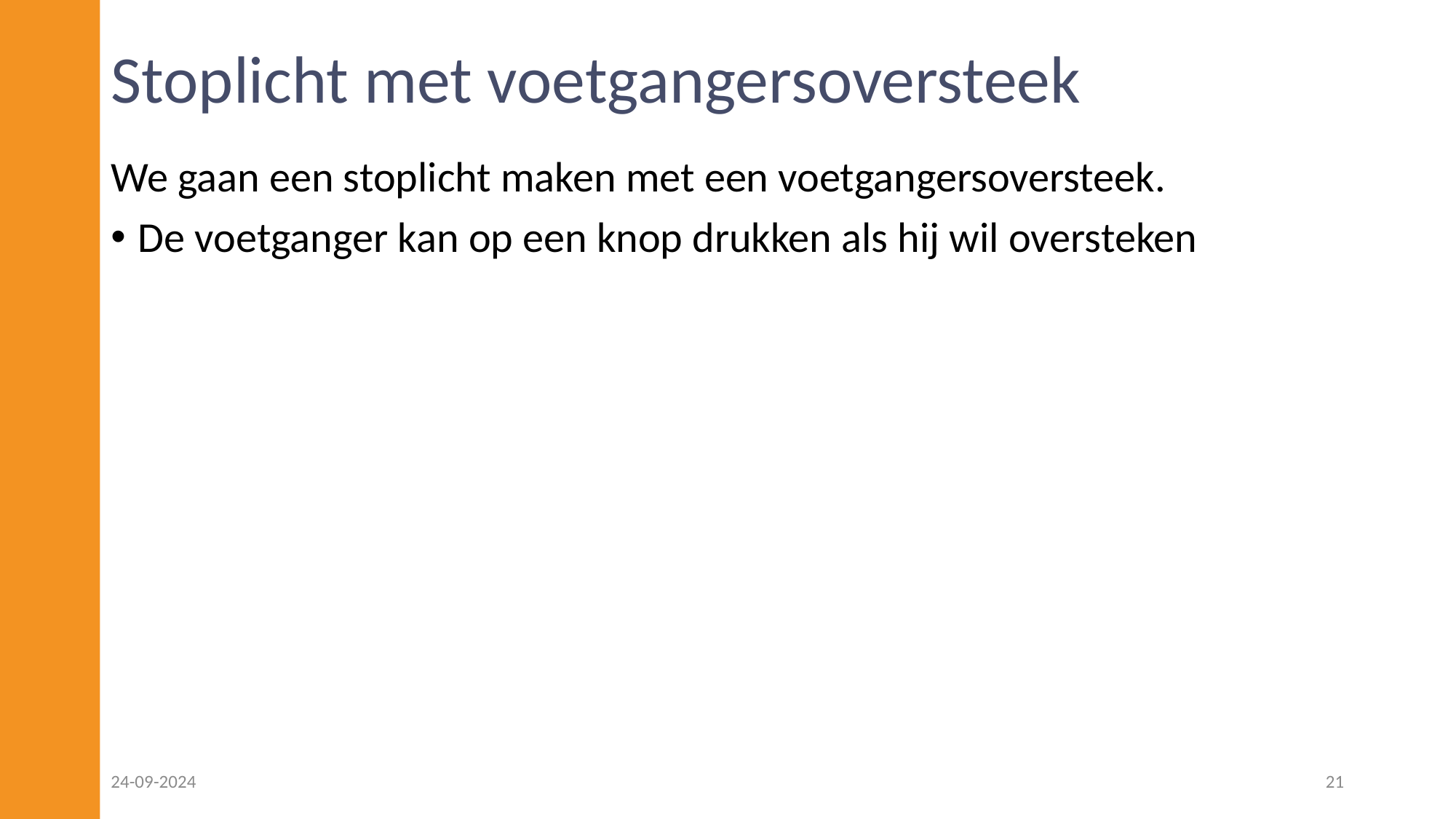

# Stoplicht met voetgangersoversteek
We gaan een stoplicht maken met een voetgangersoversteek.
De voetganger kan op een knop drukken als hij wil oversteken

24-09-2024

21